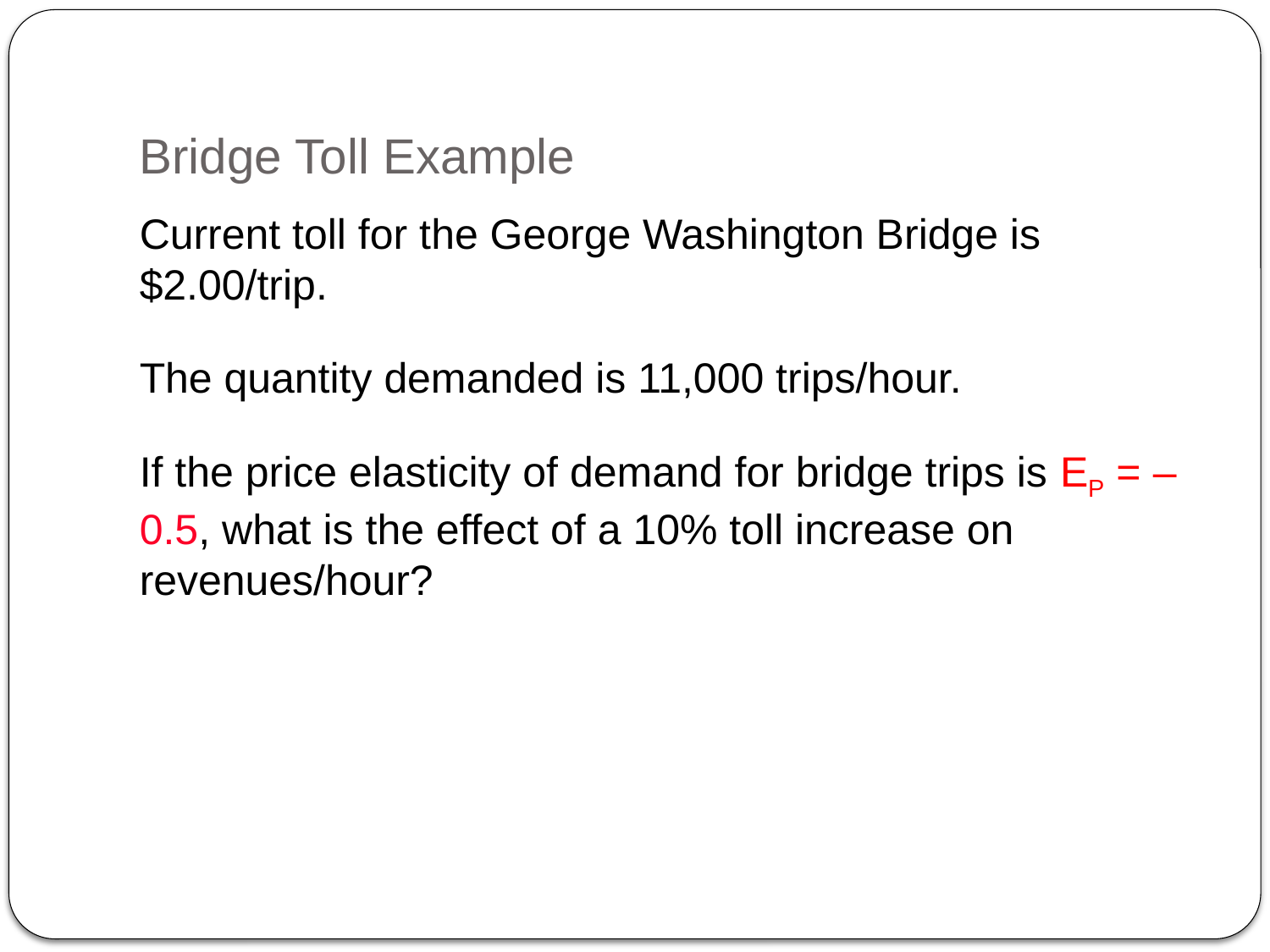

# Bridge Toll Example
Current toll for the George Washington Bridge is $2.00/trip.
The quantity demanded is 11,000 trips/hour.
If the price elasticity of demand for bridge trips is EP = –0.5, what is the effect of a 10% toll increase on revenues/hour?